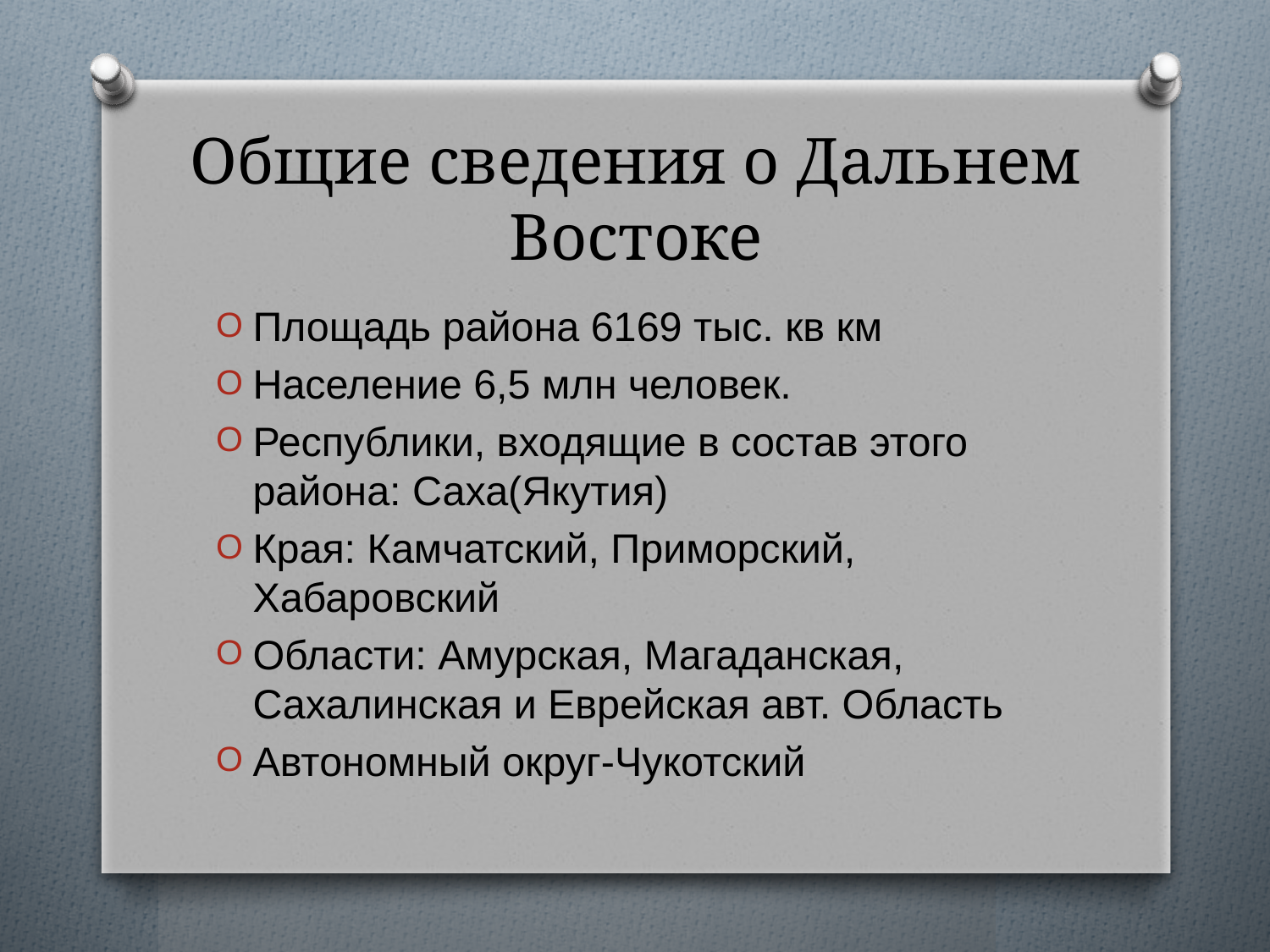

# Общие сведения о Дальнем Востоке
Площадь района 6169 тыс. кв км
Население 6,5 млн человек.
Республики, входящие в состав этого района: Саха(Якутия)
Края: Камчатский, Приморский, Хабаровский
Области: Амурская, Магаданская, Сахалинская и Еврейская авт. Область
Автономный округ-Чукотский